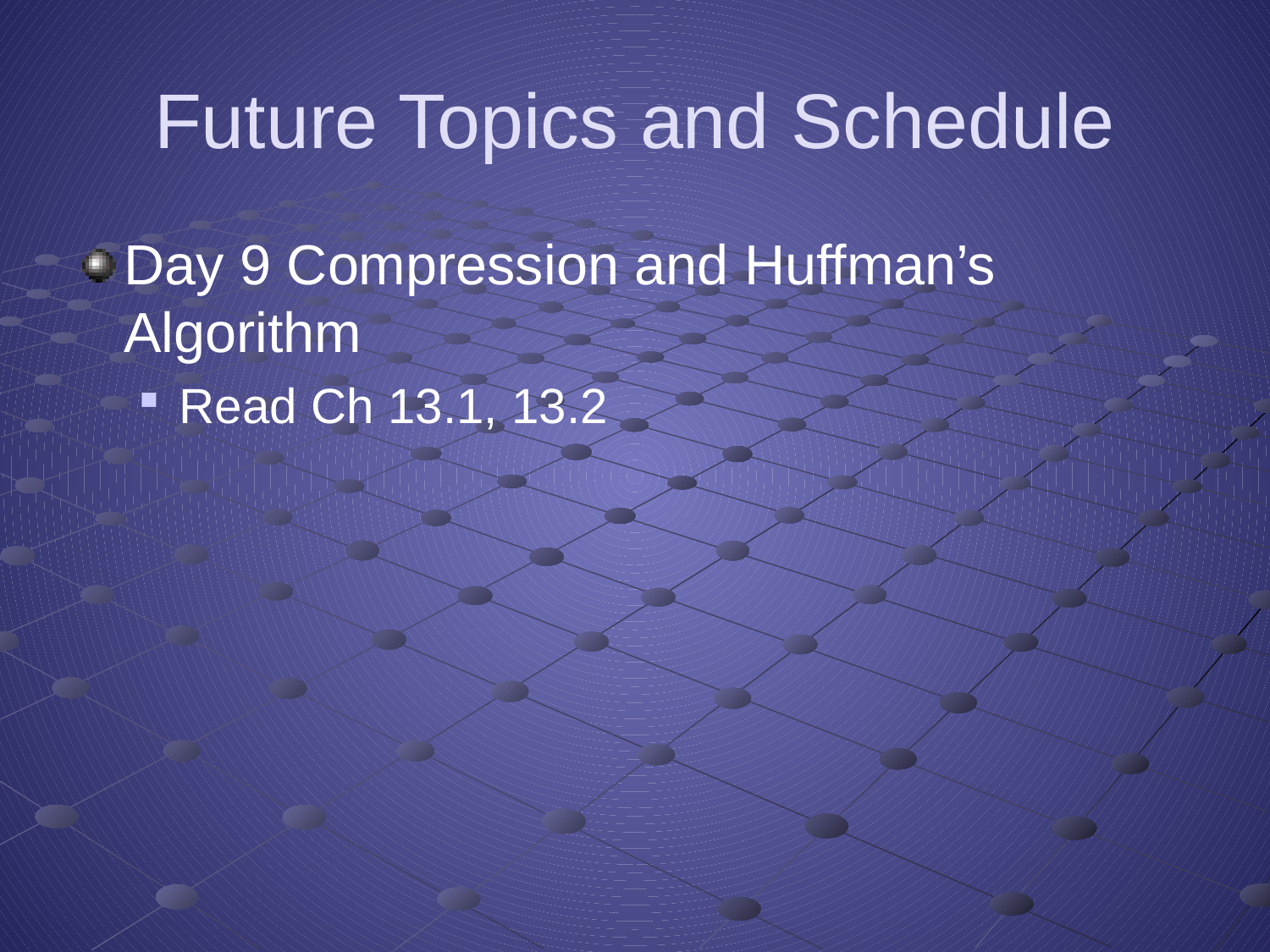

# Future Topics and Schedule
Day 9 Compression and Huffman’s Algorithm
Read Ch 13.1, 13.2